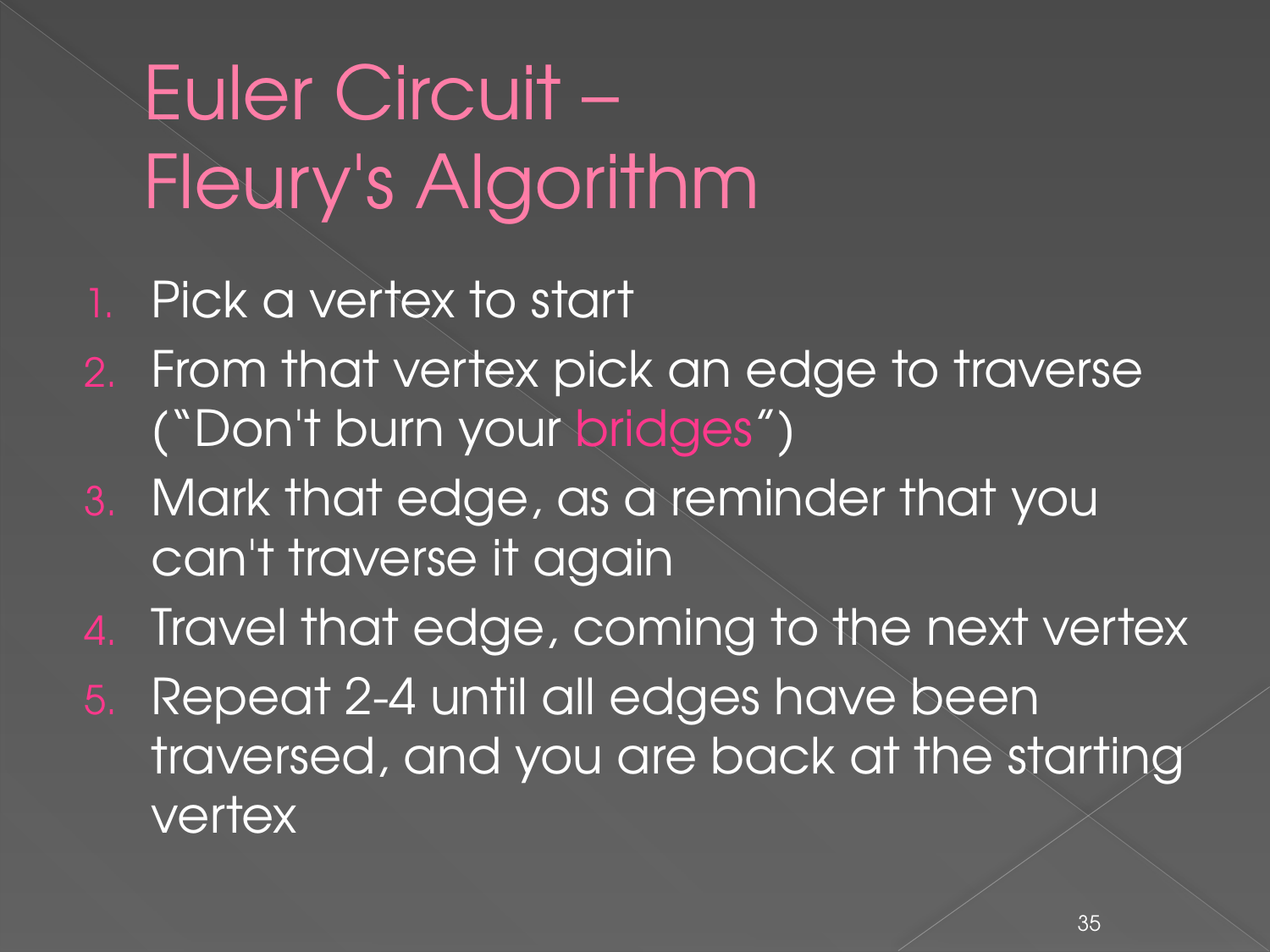

# Euler Circuit – Fleury's Algorithm
Pick a vertex to start
From that vertex pick an edge to traverse (“Don't burn your bridges”)
Mark that edge, as a reminder that you can't traverse it again
Travel that edge, coming to the next vertex
Repeat 2-4 until all edges have been traversed, and you are back at the starting vertex
35